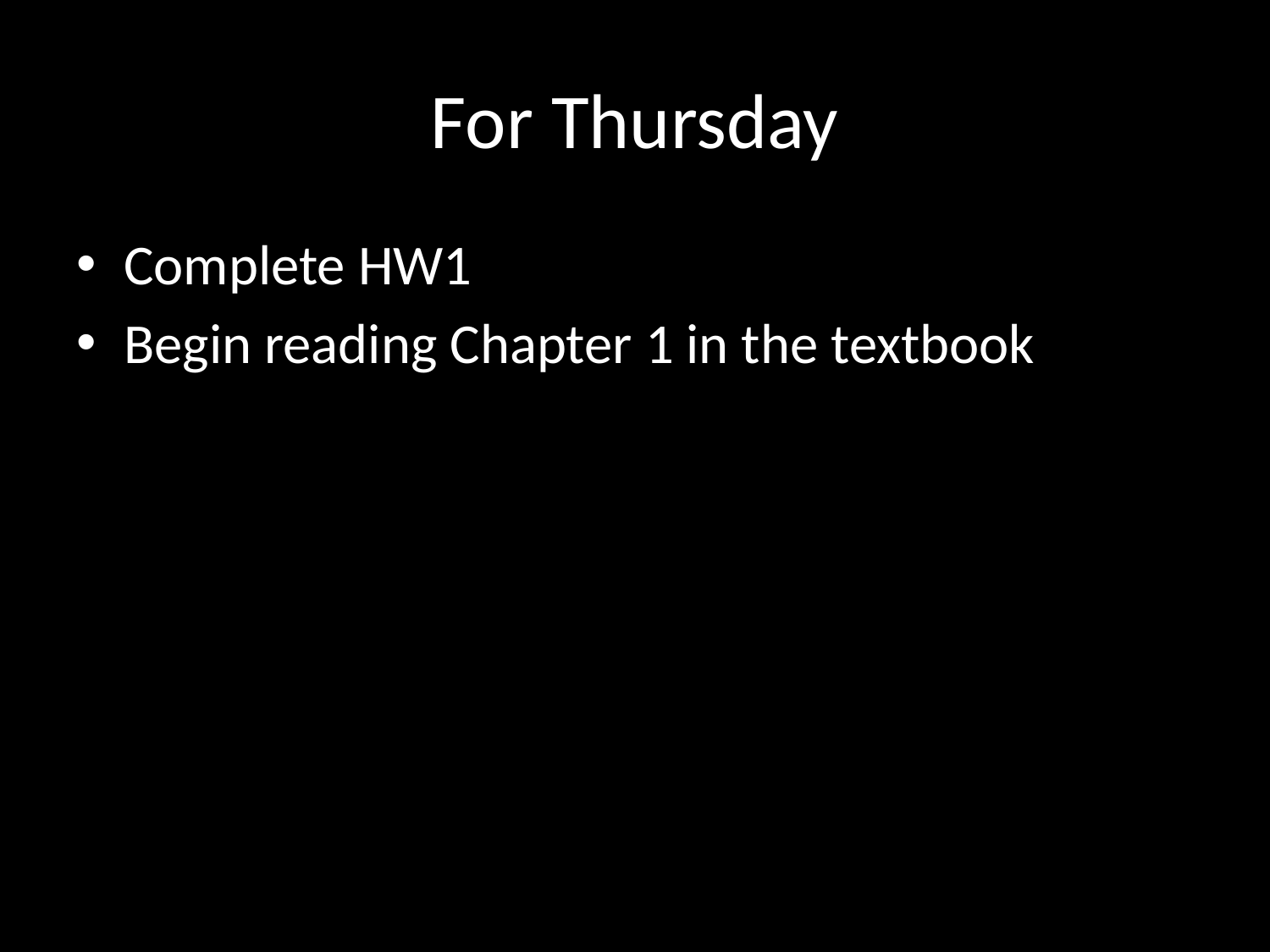

# For Thursday
Complete HW1
Begin reading Chapter 1 in the textbook